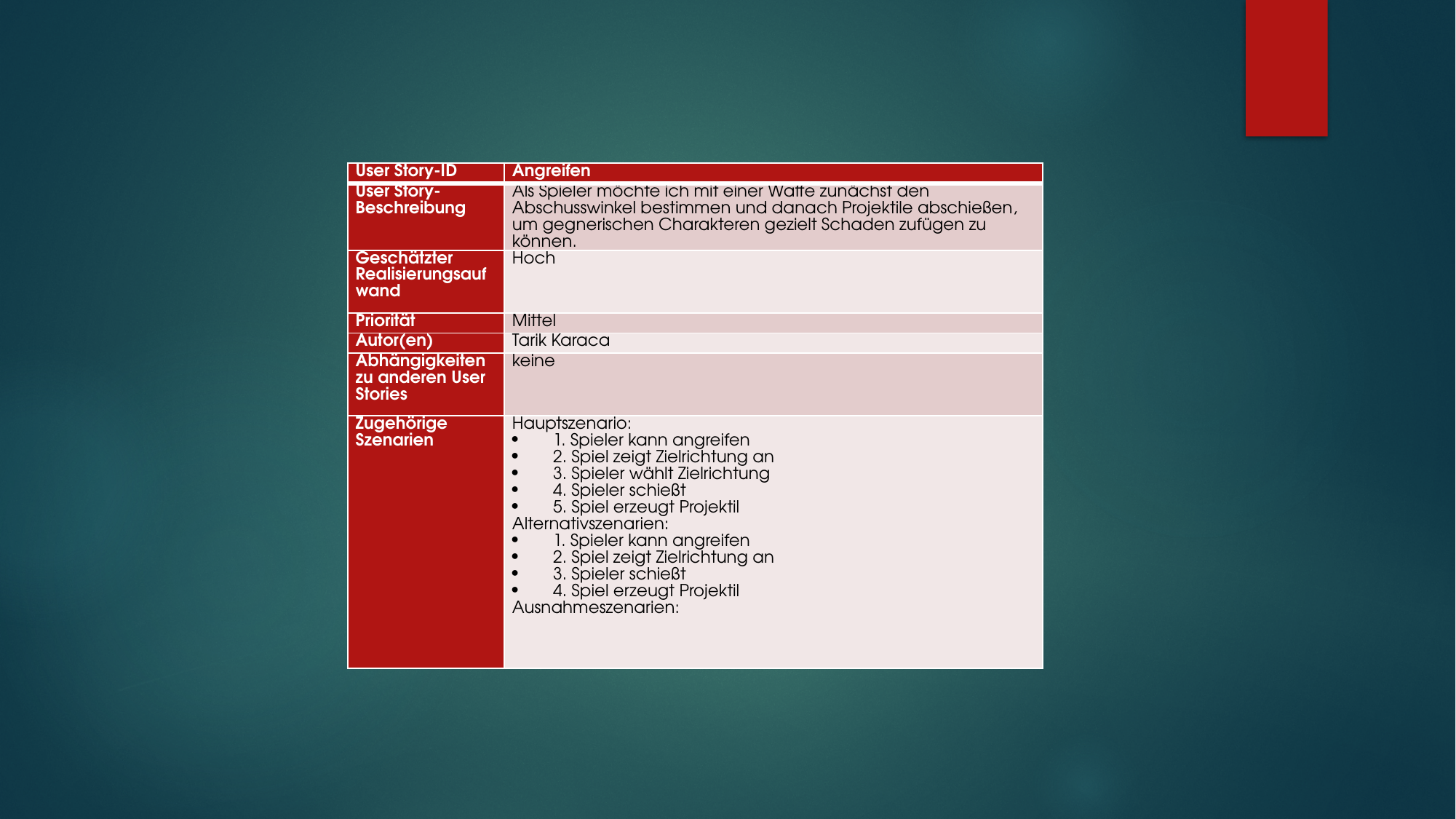

| User Story-ID | Angreifen |
| --- | --- |
| User Story-Beschreibung | Als Spieler möchte ich mit einer Waffe zunächst den Abschusswinkel bestimmen und danach Projektile abschießen, um gegnerischen Charakteren gezielt Schaden zufügen zu können. |
| Geschätzter Realisierungsaufwand | Hoch |
| Priorität | Mittel |
| Autor(en) | Tarik Karaca |
| Abhängigkeiten zu anderen User Stories | keine |
| Zugehörige Szenarien | Hauptszenario: 1. Spieler kann angreifen 2. Spiel zeigt Zielrichtung an 3. Spieler wählt Zielrichtung 4. Spieler schießt 5. Spiel erzeugt Projektil Alternativszenarien: 1. Spieler kann angreifen 2. Spiel zeigt Zielrichtung an 3. Spieler schießt 4. Spiel erzeugt Projektil Ausnahmeszenarien: |